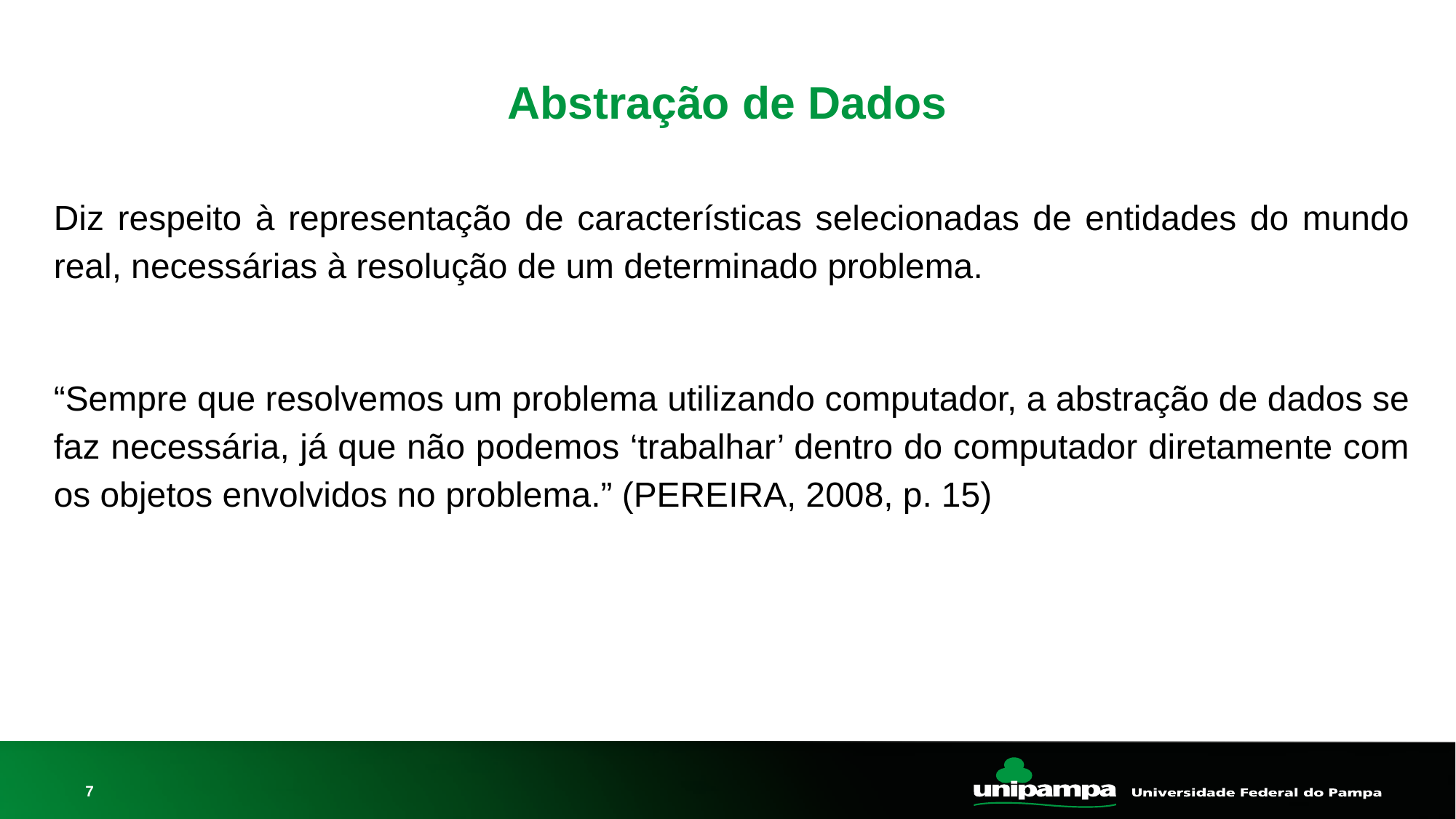

# Abstração de Dados
Diz respeito à representação de características selecionadas de entidades do mundo real, necessárias à resolução de um determinado problema.

“Sempre que resolvemos um problema utilizando computador, a abstração de dados se faz necessária, já que não podemos ‘trabalhar’ dentro do computador diretamente com os objetos envolvidos no problema.” (PEREIRA, 2008, p. 15)